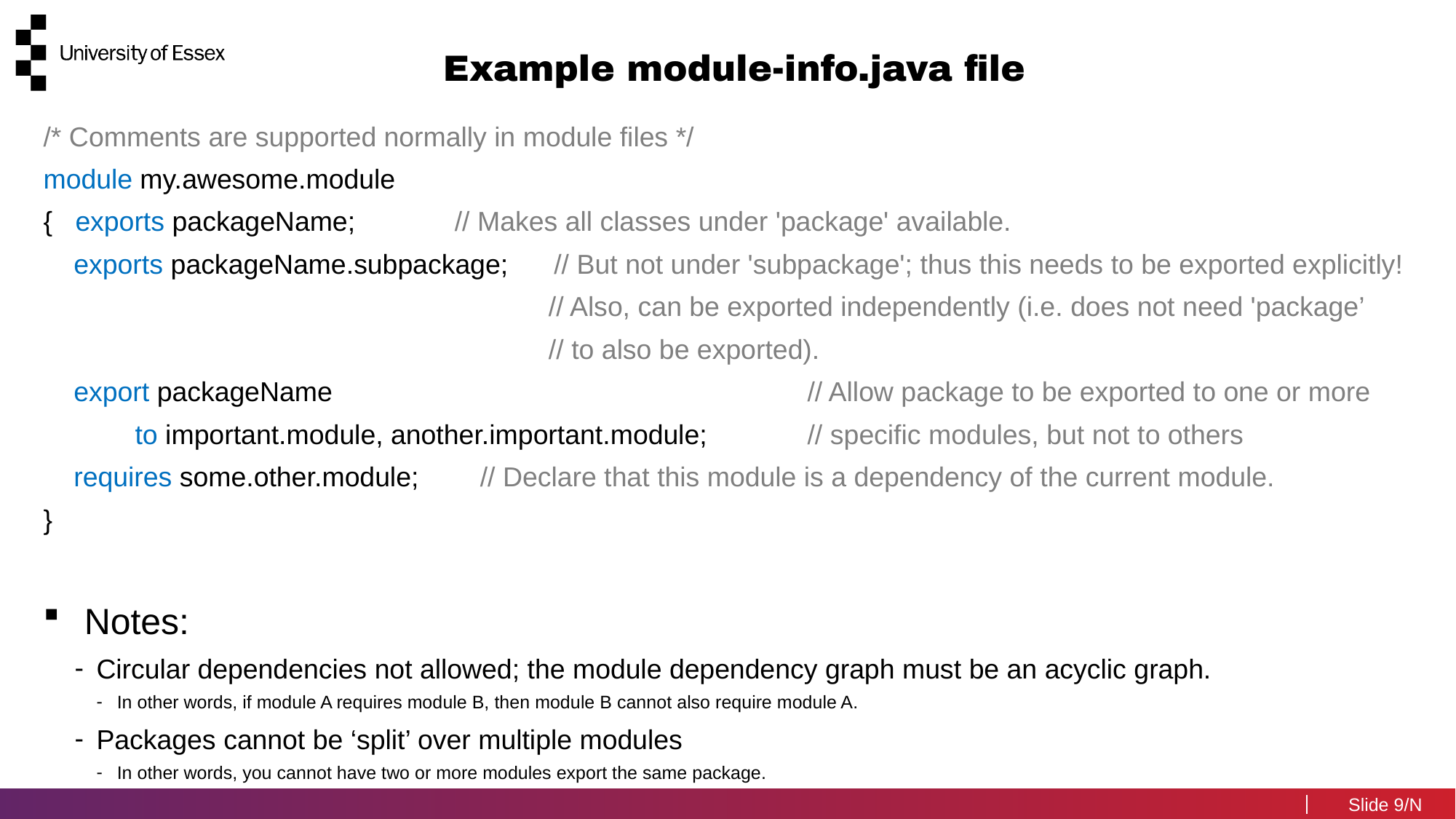

Example module-info.java file
/* Comments are supported normally in module files */
module my.awesome.module
{   exports packageName;             // Makes all classes under 'package' available.
    exports packageName.subpackage;      // But not under 'subpackage'; thus this needs to be exported explicitly!
				         // Also, can be exported independently (i.e. does not need 'package’
				         // to also be exported).
    export packageName 					// Allow package to be exported to one or more
            to important.module, another.important.module;	// specific modules, but not to others
    requires some.other.module;        // Declare that this module is a dependency of the current module.
}

Notes:
Circular dependencies not allowed; the module dependency graph must be an acyclic graph.
In other words, if module A requires module B, then module B cannot also require module A.
Packages cannot be ‘split’ over multiple modules
In other words, you cannot have two or more modules export the same package.

9/N